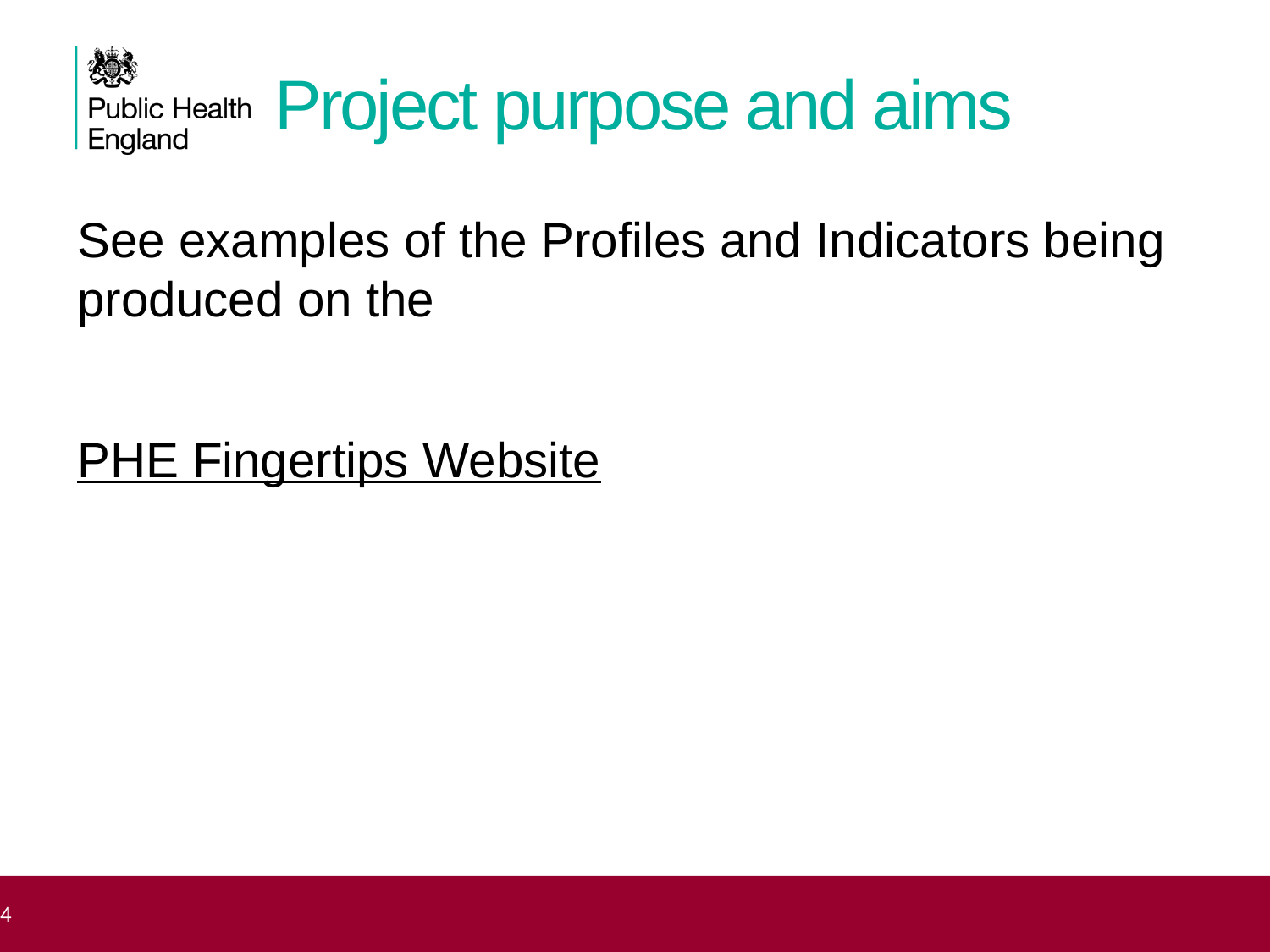

Project purpose and aims
See examples of the Profiles and Indicators being produced on the

PHE Fingertips Website
4